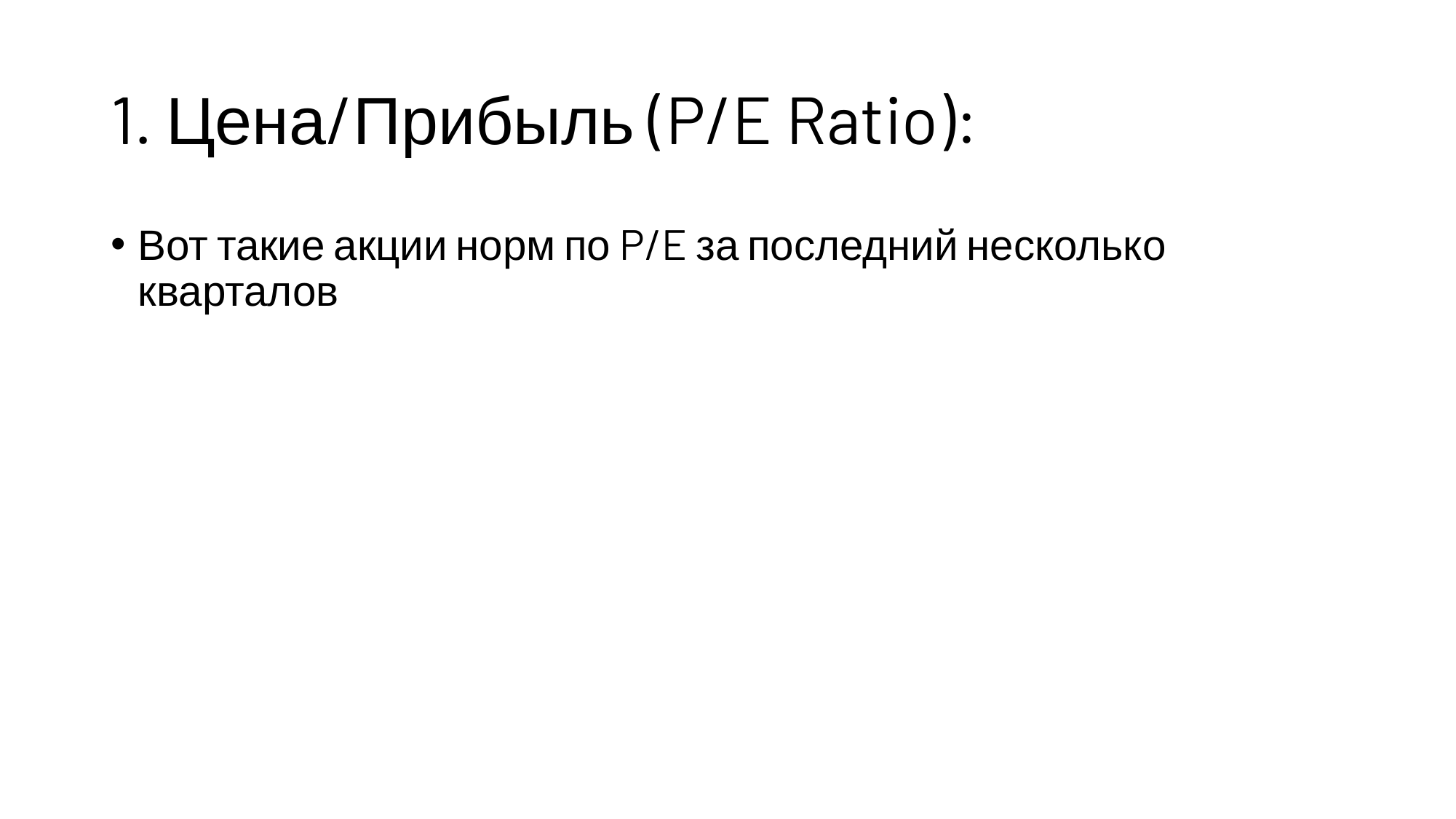

# 1. Цена/Прибыль (P/E Ratio):
Вот такие акции норм по P/E за последний несколько кварталов